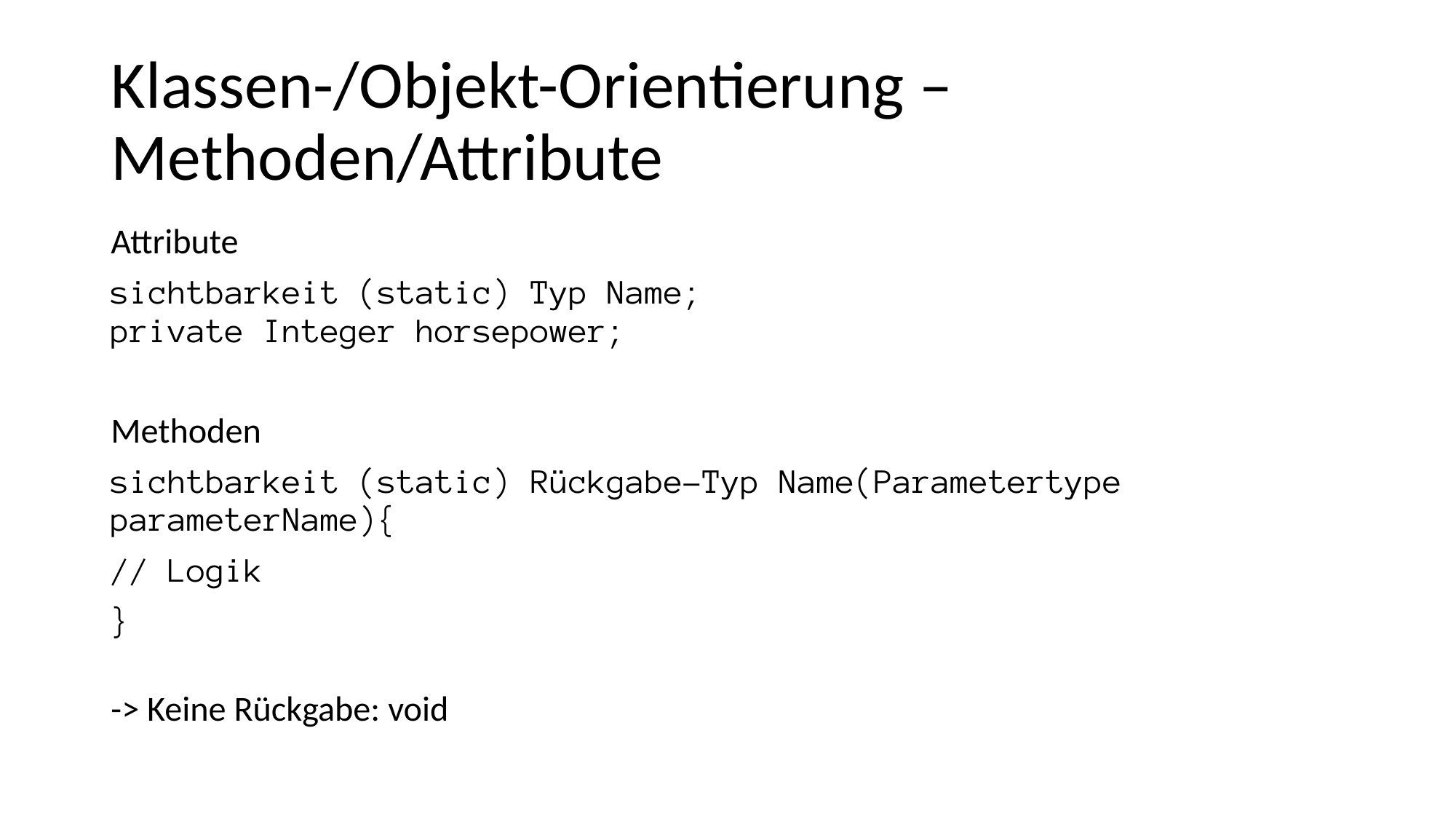

# Klassen-/Objekt-Orientierung – Methoden/Attribute
Attribute
sichtbarkeit (static) Typ Name;
private Integer horsepower;

Methoden
sichtbarkeit (static) Rückgabe-Typ Name(Parametertype parameterName){
// Logik
}
-> Keine Rückgabe: void